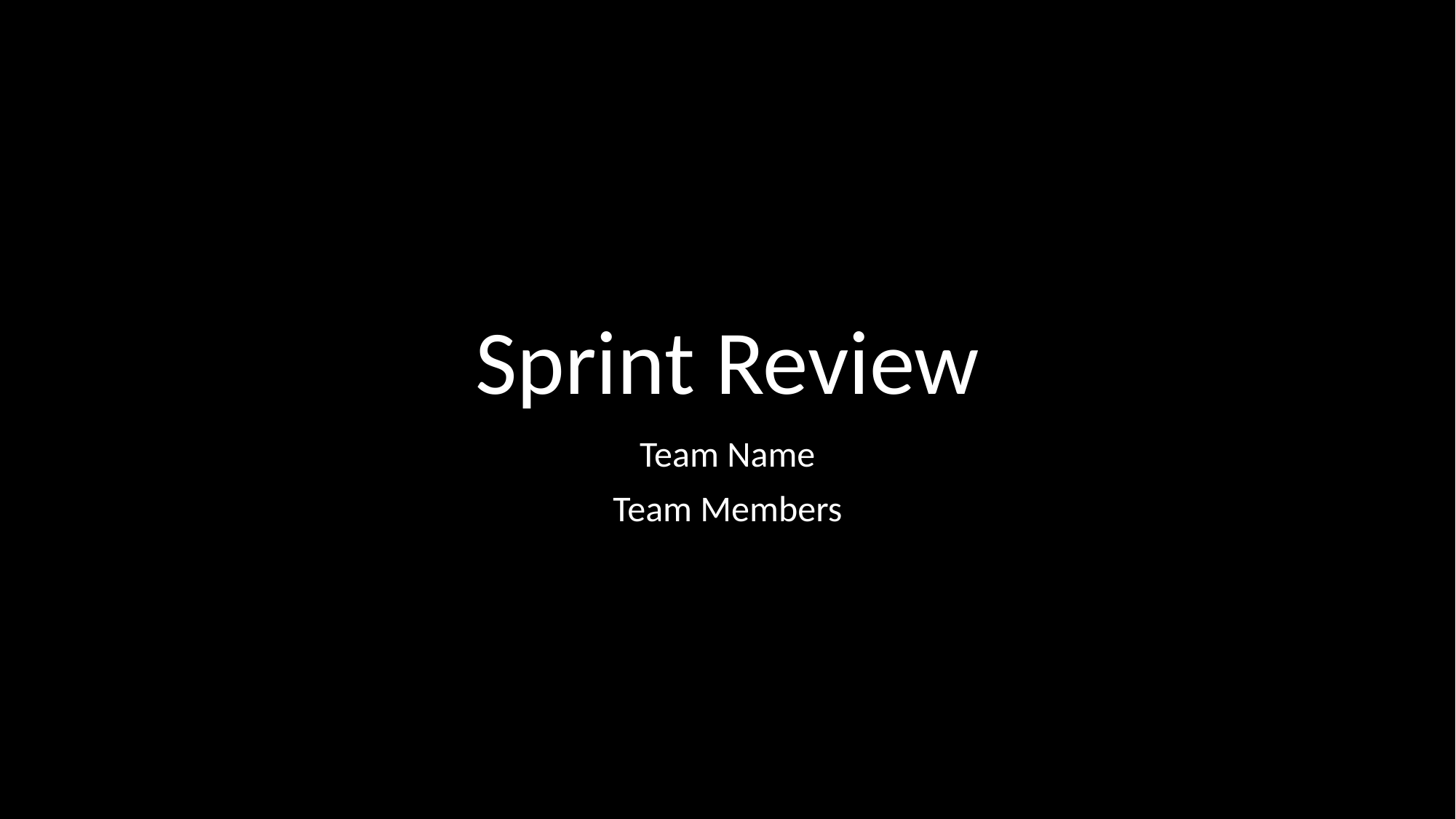

# Sprint Review
Team Name
Team Members